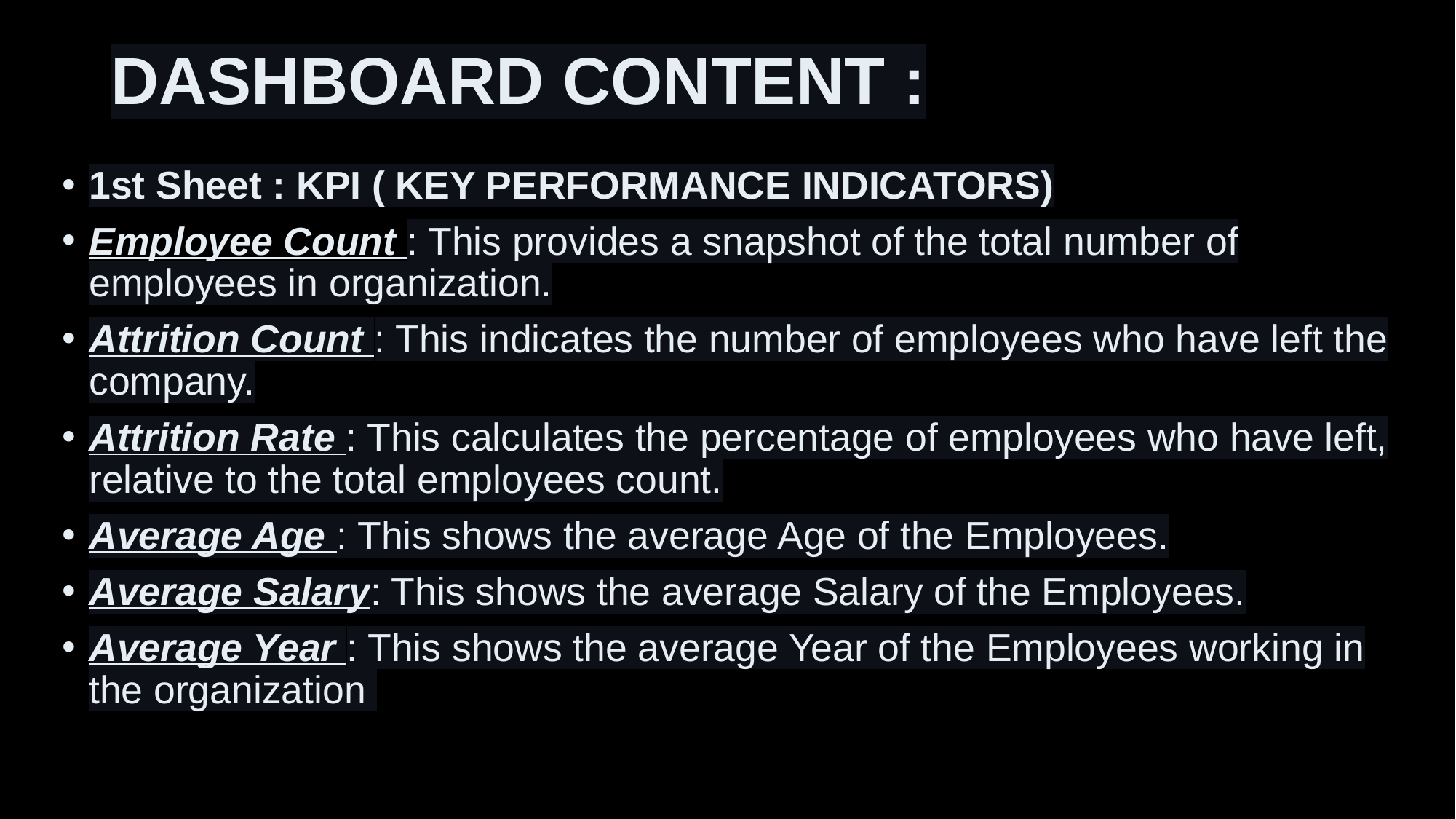

# DASHBOARD CONTENT :
1st Sheet : KPI ( KEY PERFORMANCE INDICATORS)
Employee Count : This provides a snapshot of the total number of employees in organization.
Attrition Count : This indicates the number of employees who have left the company.
Attrition Rate : This calculates the percentage of employees who have left, relative to the total employees count.
Average Age : This shows the average Age of the Employees.
Average Salary: This shows the average Salary of the Employees.
Average Year : This shows the average Year of the Employees working in the organization